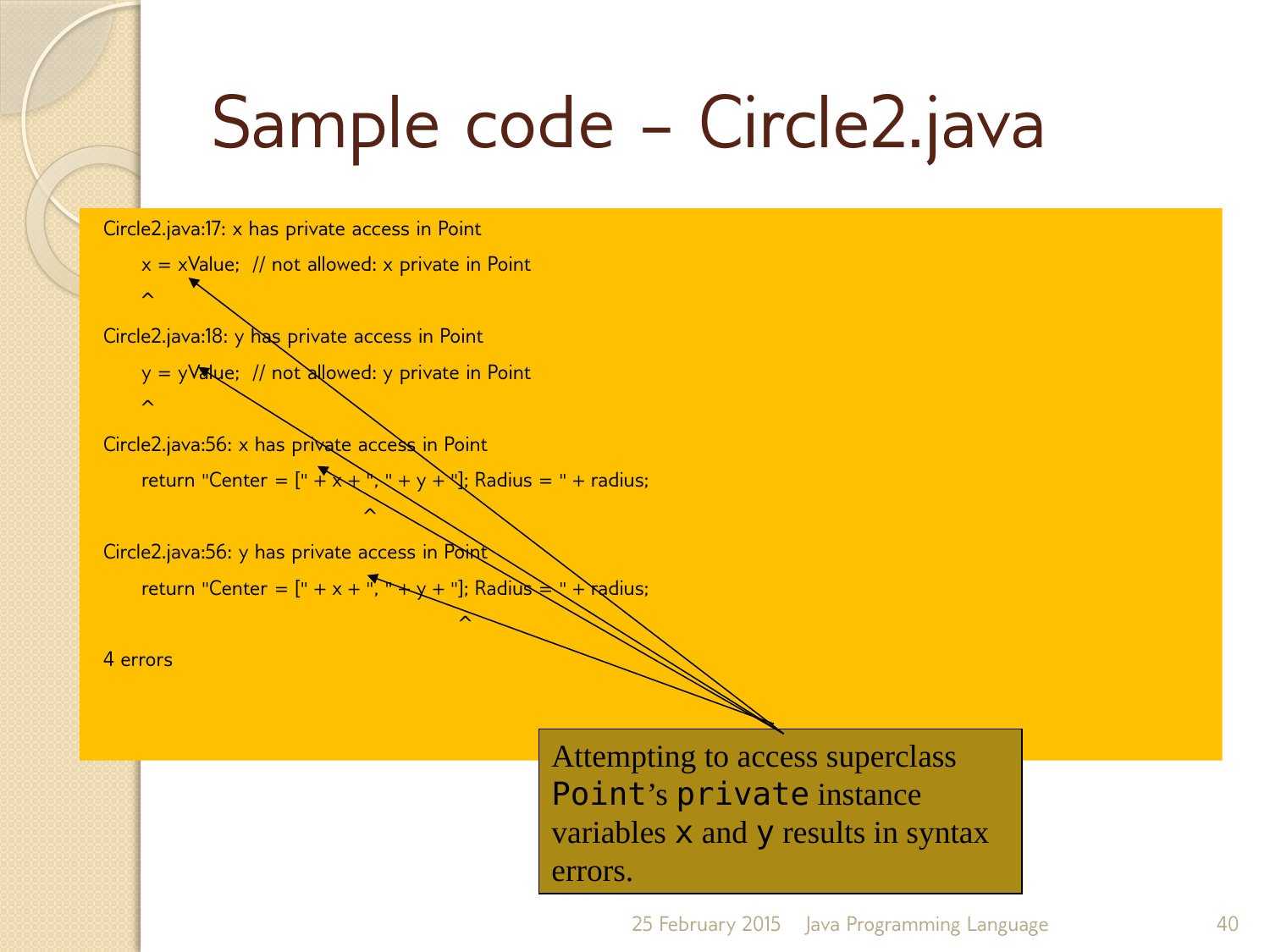

# Sample code – Circle2.java
Circle2.java:17: x has private access in Point
      x = xValue;  // not allowed: x private in Point
      ^
Circle2.java:18: y has private access in Point
      y = yValue;  // not allowed: y private in Point
      ^
Circle2.java:56: x has private access in Point
      return "Center = [" + x + ", " + y + "]; Radius = " + radius;
                                         ^
Circle2.java:56: y has private access in Point
      return "Center = [" + x + ", " + y + "]; Radius = " + radius;
                                                        ^
4 errors

Attempting to access superclass Point’s private instance variables x and y results in syntax errors.
25 February 2015
Java Programming Language
40